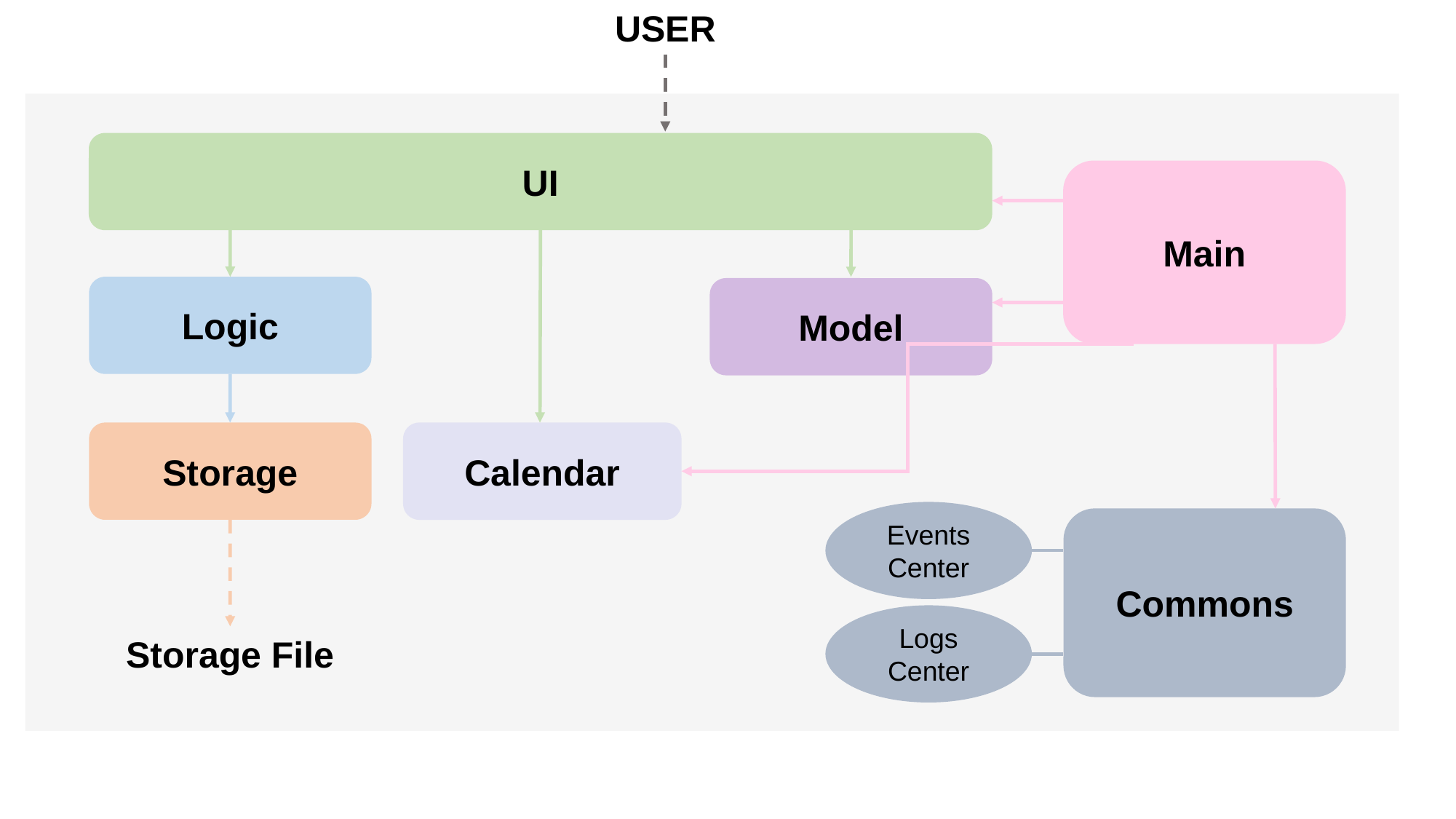

USER

UI
Main
Logic
Model
Storage
Calendar
Events Center
Commons
Logs Center
Storage File